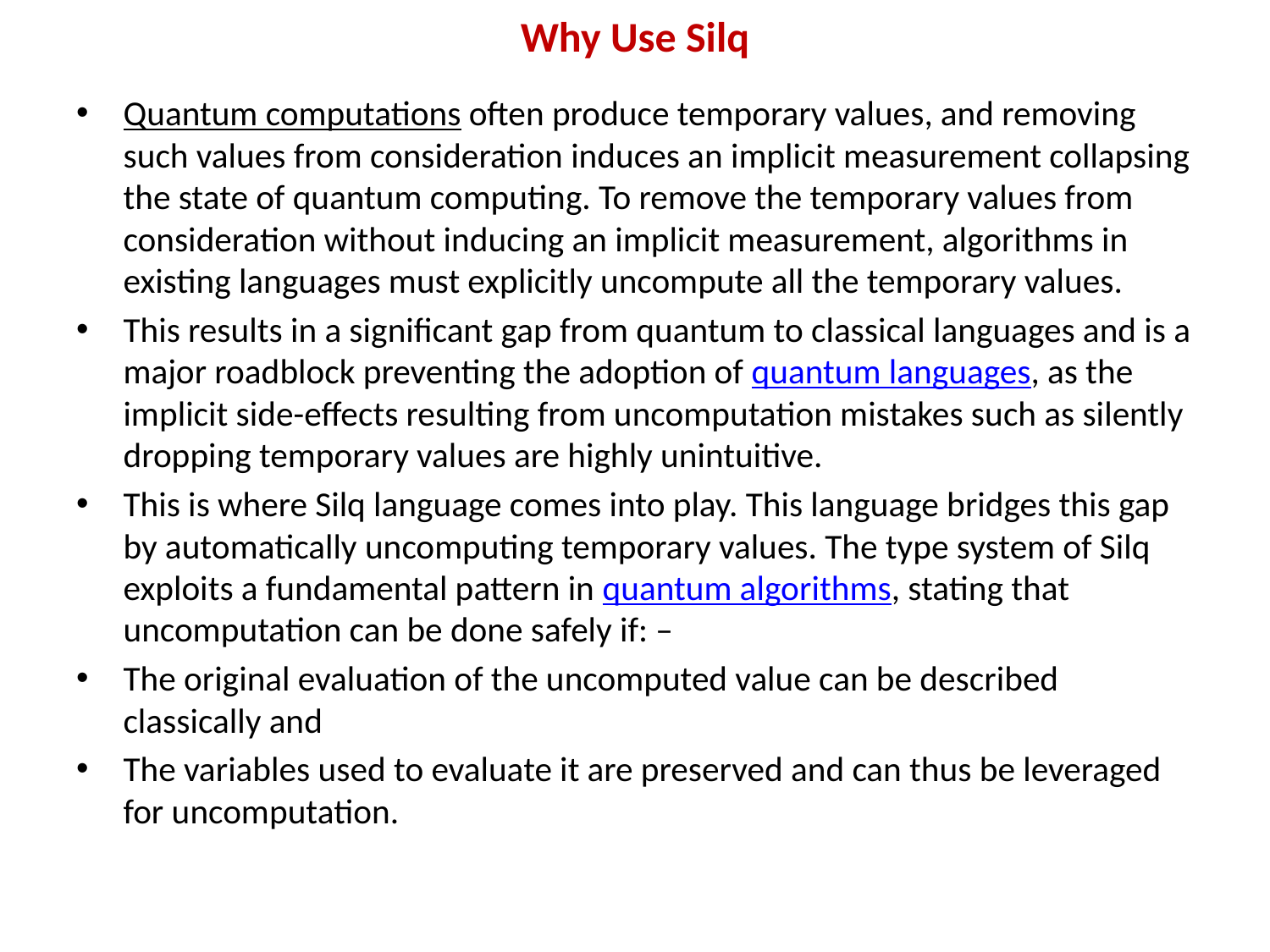

# Why Use Silq
Quantum computations often produce temporary values, and removing such values from consideration induces an implicit measurement collapsing the state of quantum computing. To remove the temporary values from consideration without inducing an implicit measurement, algorithms in existing languages must explicitly uncompute all the temporary values.
This results in a significant gap from quantum to classical languages and is a major roadblock preventing the adoption of quantum languages, as the implicit side-effects resulting from uncomputation mistakes such as silently dropping temporary values are highly unintuitive.
This is where Silq language comes into play. This language bridges this gap by automatically uncomputing temporary values. The type system of Silq exploits a fundamental pattern in quantum algorithms, stating that uncomputation can be done safely if: –
The original evaluation of the uncomputed value can be described classically and
The variables used to evaluate it are preserved and can thus be leveraged for uncomputation.